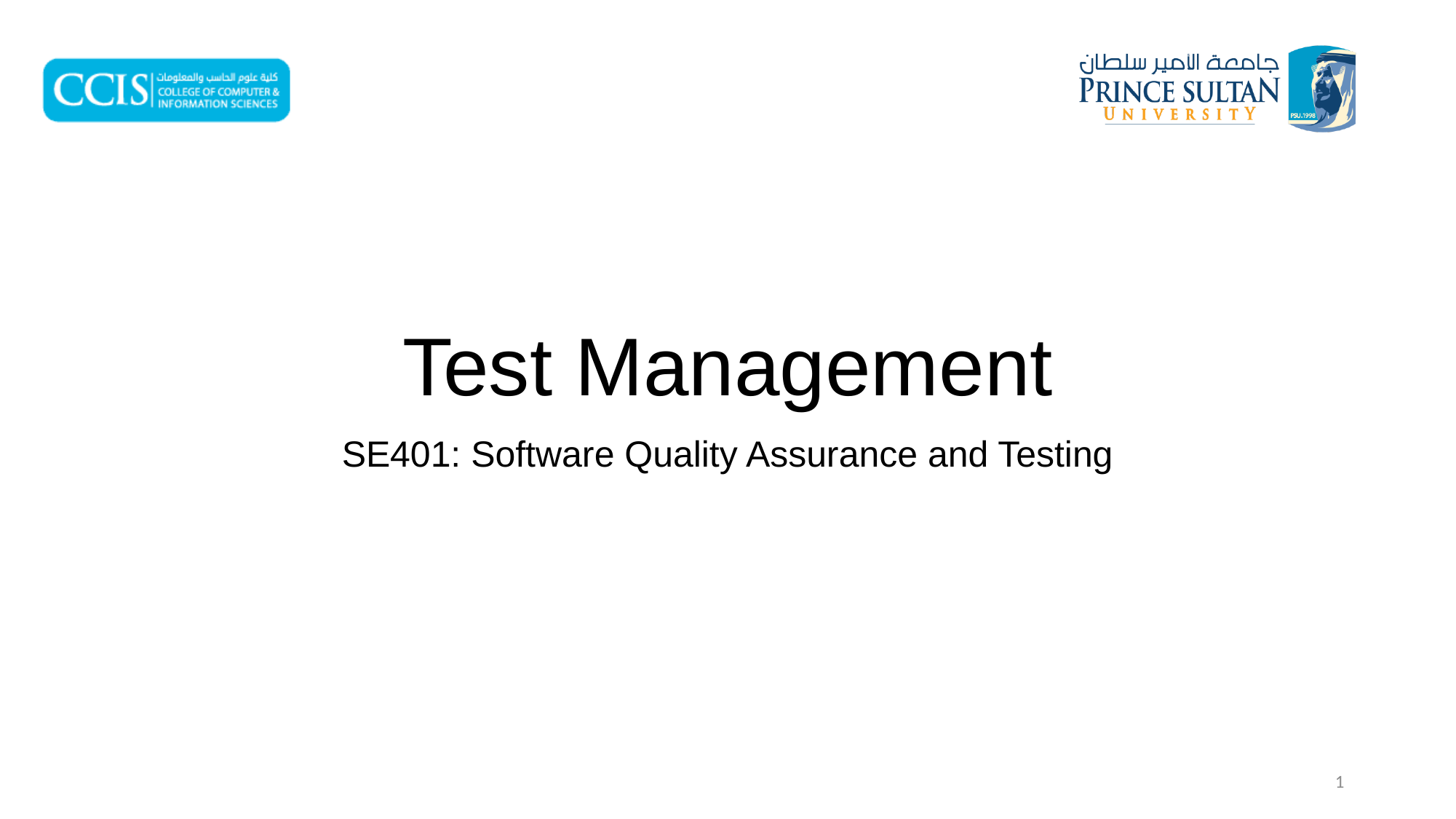

# Test Management
SE401: Software Quality Assurance and Testing
1